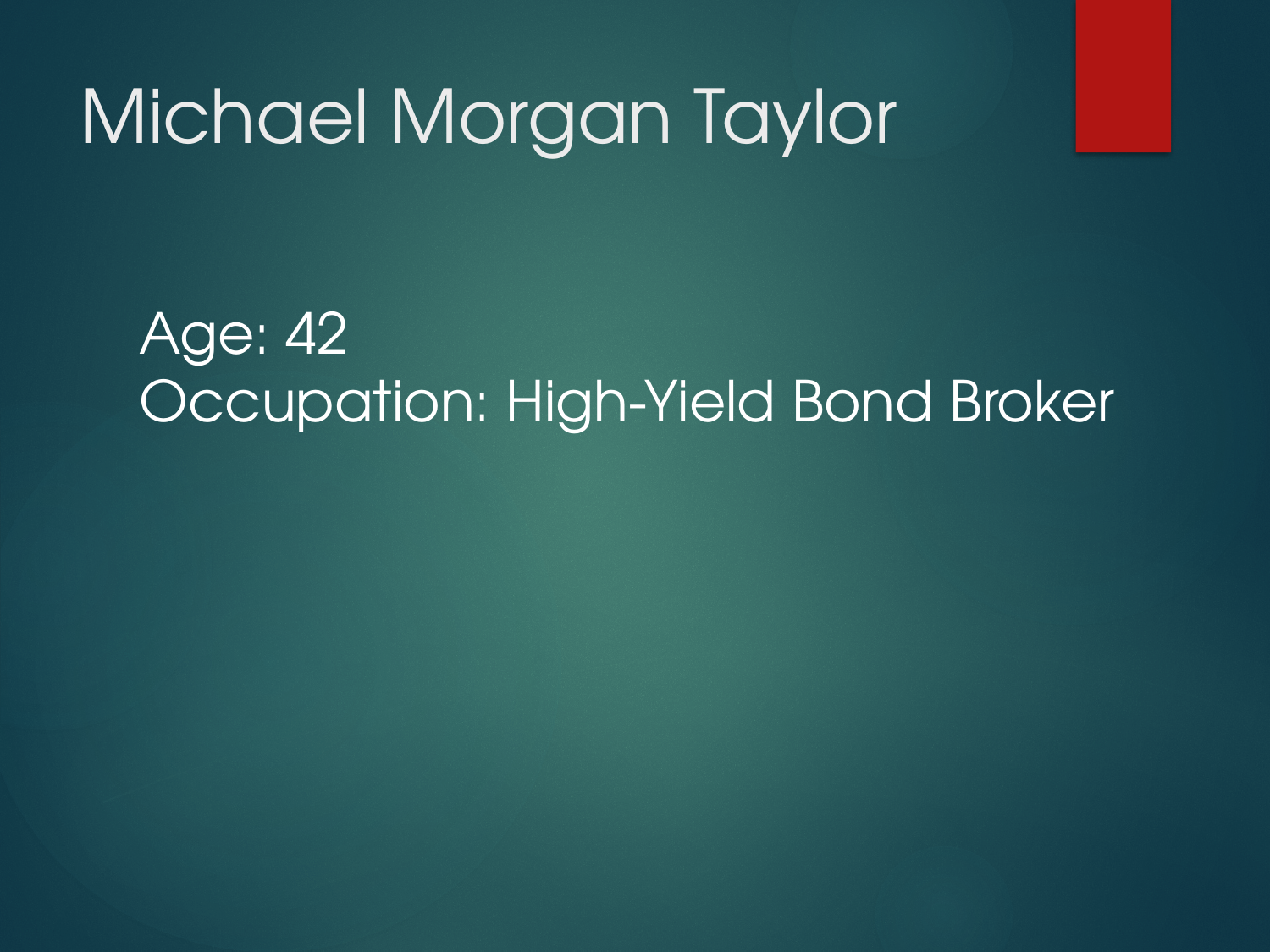

# Michael Morgan Taylor

Age: 42
Occupation: High-Yield Bond Broker